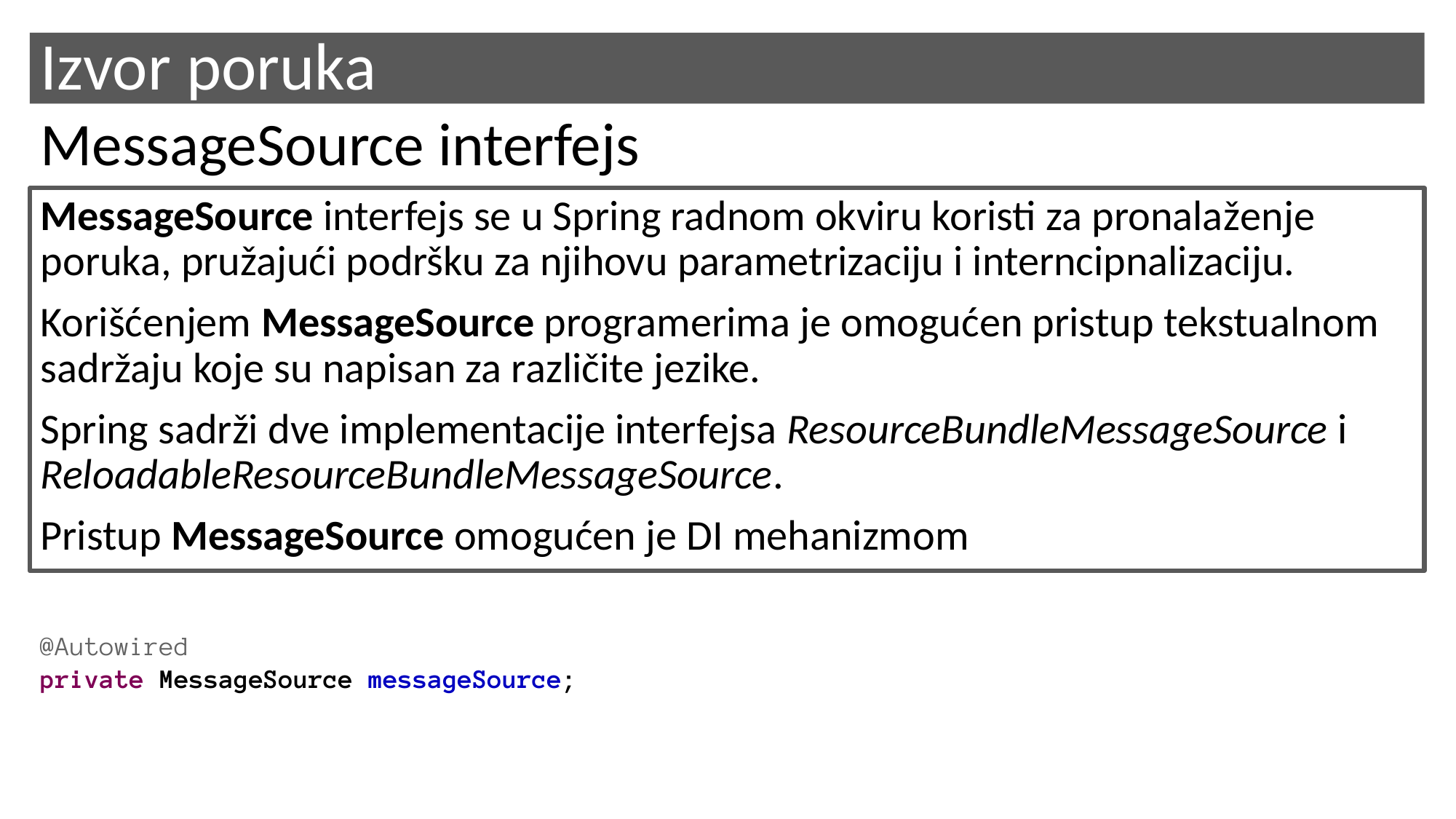

# Izvor poruka
MessageSource interfejs
MessageSource interfejs se u Spring radnom okviru koristi za pronalaženje poruka, pružajući podršku za njihovu parametrizaciju i interncipnalizaciju.
Korišćenjem MessageSource programerima je omogućen pristup tekstualnom sadržaju koje su napisan za različite jezike.
Spring sadrži dve implementacije interfejsa ResourceBundleMessageSource i ReloadableResourceBundleMessageSource.
Pristup MessageSource omogućen je DI mehanizmom
@Autowired
private MessageSource messageSource;